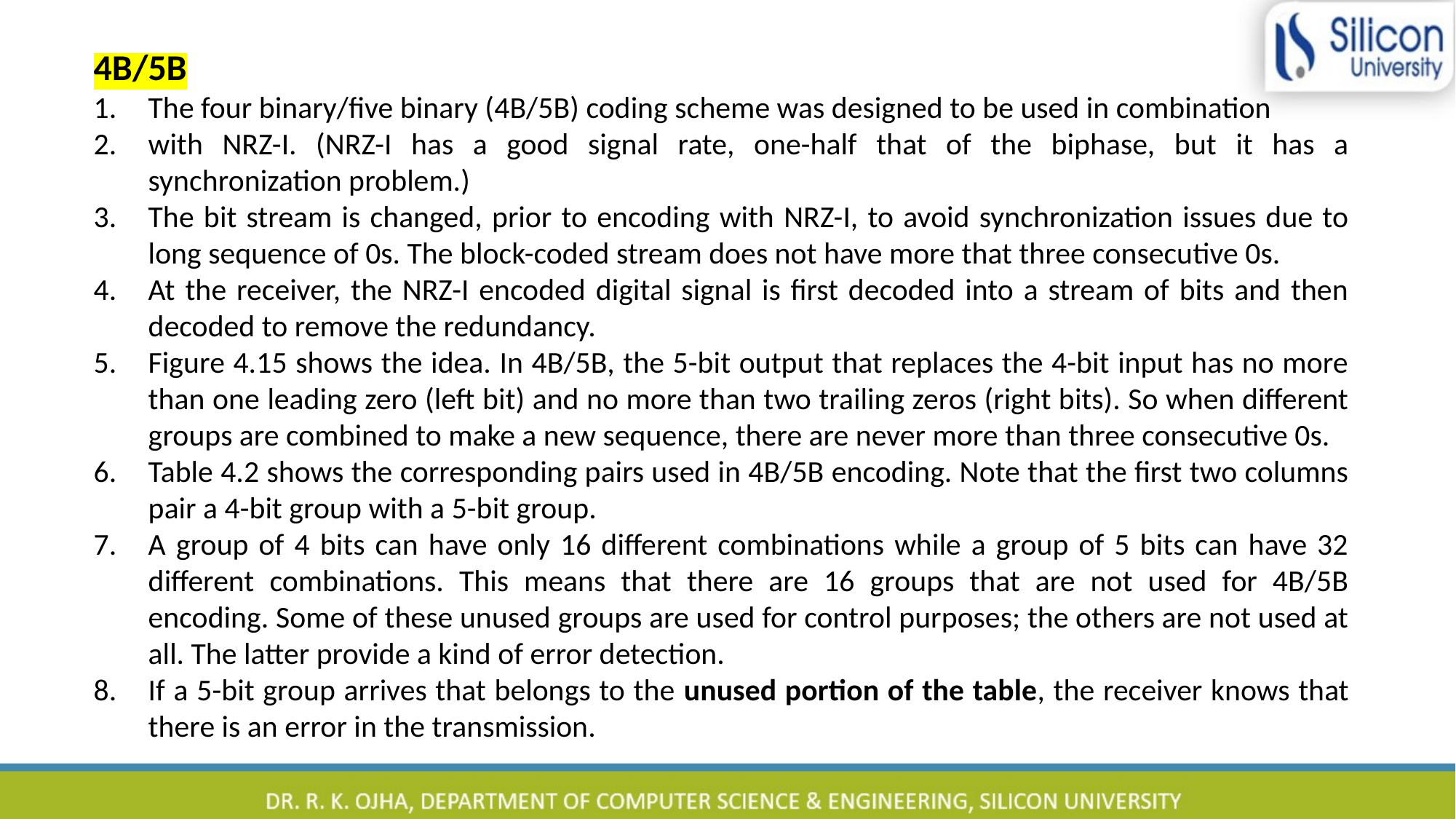

4B/5B
The four binary/five binary (4B/5B) coding scheme was designed to be used in combination
with NRZ-I. (NRZ-I has a good signal rate, one-half that of the biphase, but it has a synchronization problem.)
The bit stream is changed, prior to encoding with NRZ-I, to avoid synchronization issues due to long sequence of 0s. The block-coded stream does not have more that three consecutive 0s.
At the receiver, the NRZ-I encoded digital signal is first decoded into a stream of bits and then decoded to remove the redundancy.
Figure 4.15 shows the idea. In 4B/5B, the 5-bit output that replaces the 4-bit input has no more than one leading zero (left bit) and no more than two trailing zeros (right bits). So when different groups are combined to make a new sequence, there are never more than three consecutive 0s.
Table 4.2 shows the corresponding pairs used in 4B/5B encoding. Note that the first two columns pair a 4-bit group with a 5-bit group.
A group of 4 bits can have only 16 different combinations while a group of 5 bits can have 32 different combinations. This means that there are 16 groups that are not used for 4B/5B encoding. Some of these unused groups are used for control purposes; the others are not used at all. The latter provide a kind of error detection.
If a 5-bit group arrives that belongs to the unused portion of the table, the receiver knows that there is an error in the transmission.
52